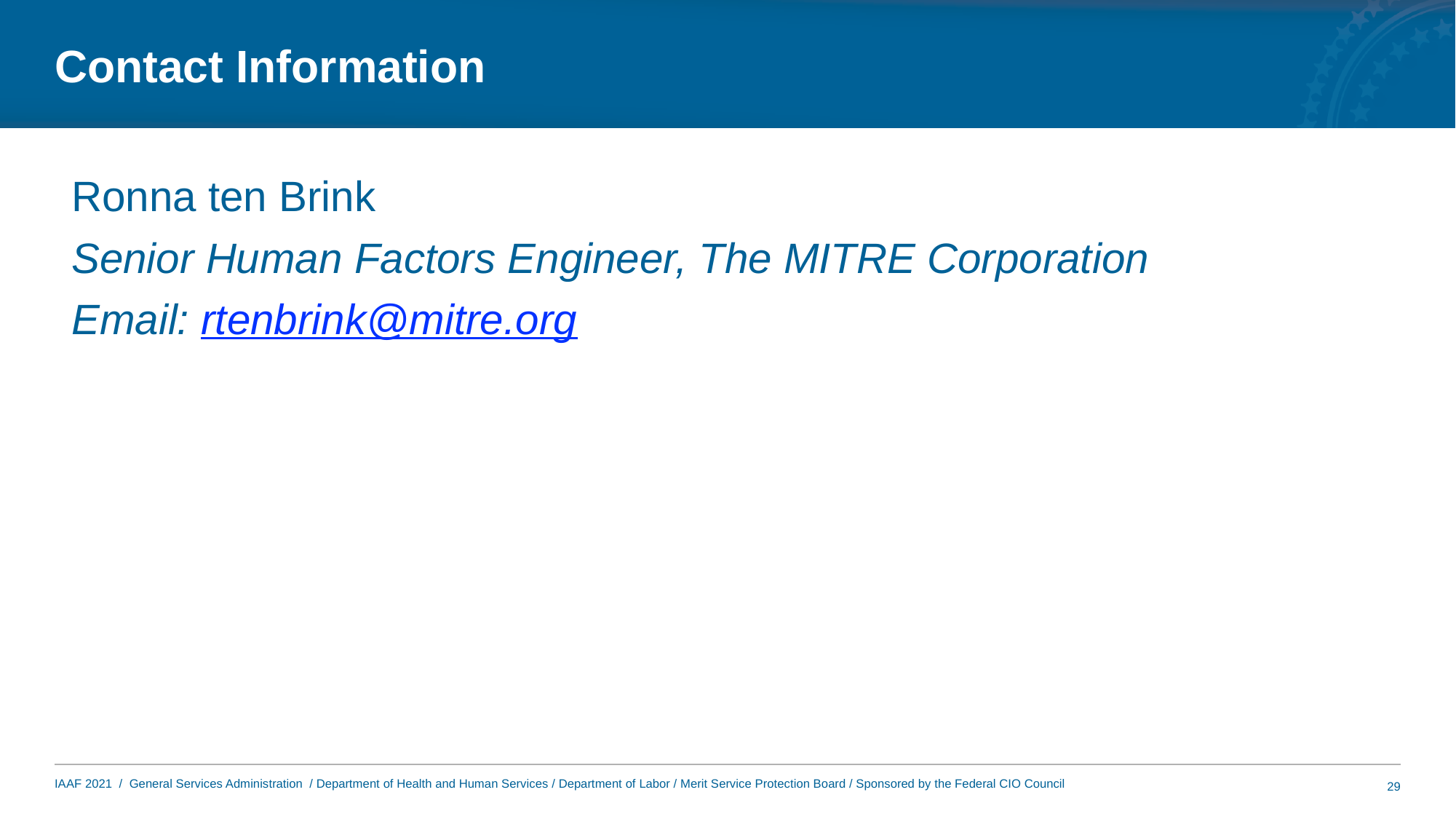

# Contact Information
Ronna ten Brink
Senior Human Factors Engineer, The MITRE Corporation
Email: rtenbrink@mitre.org
29